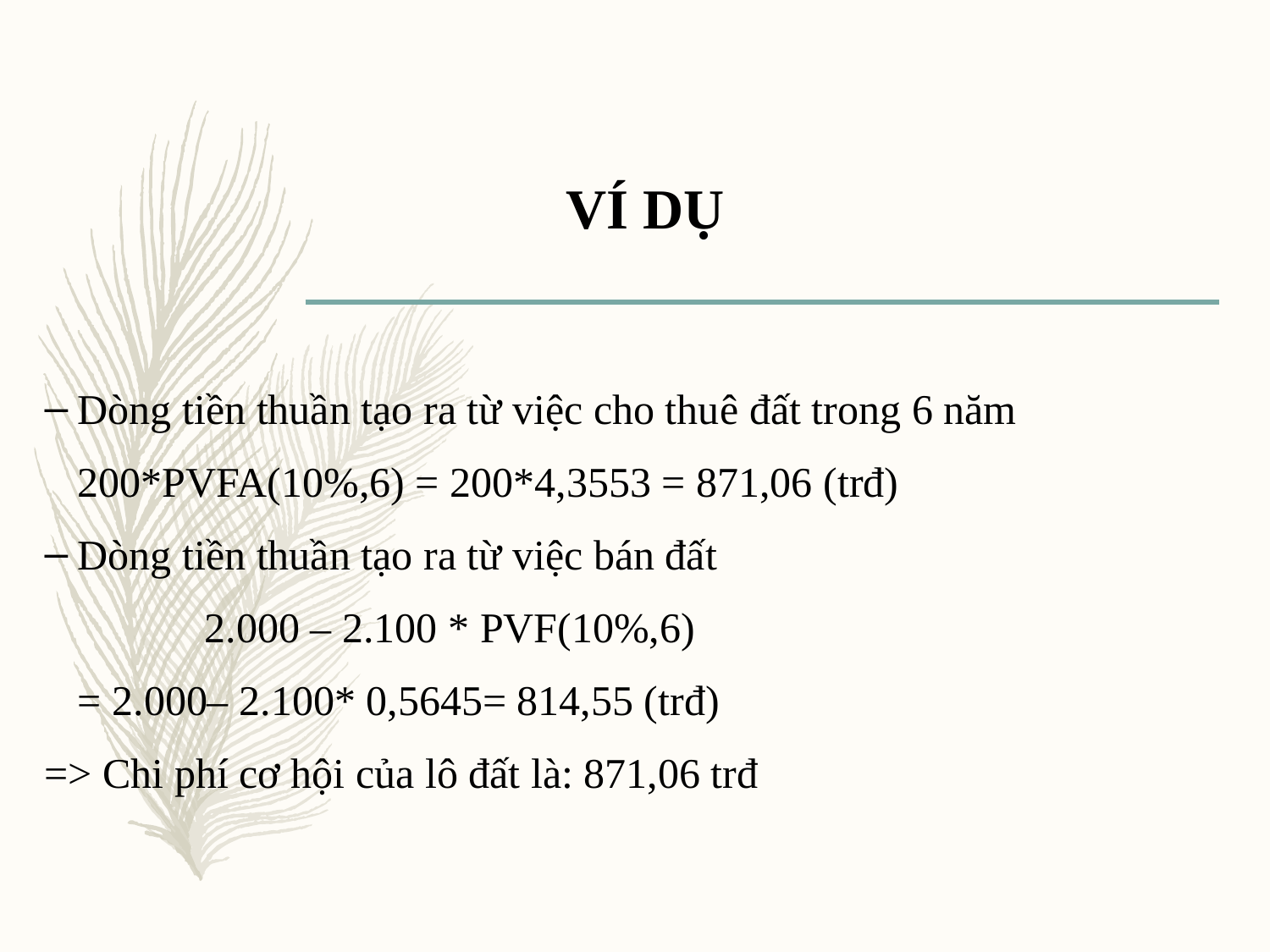

# VÍ DỤ
Dòng tiền thuần tạo ra từ việc cho thuê đất trong 6 năm
	200*PVFA(10%,6) = 200*4,3553 = 871,06 (trđ)
Dòng tiền thuần tạo ra từ việc bán đất
		2.000 – 2.100 * PVF(10%,6)
	= 2.000– 2.100* 0,5645= 814,55 (trđ)
=> Chi phí cơ hội của lô đất là: 871,06 trđ